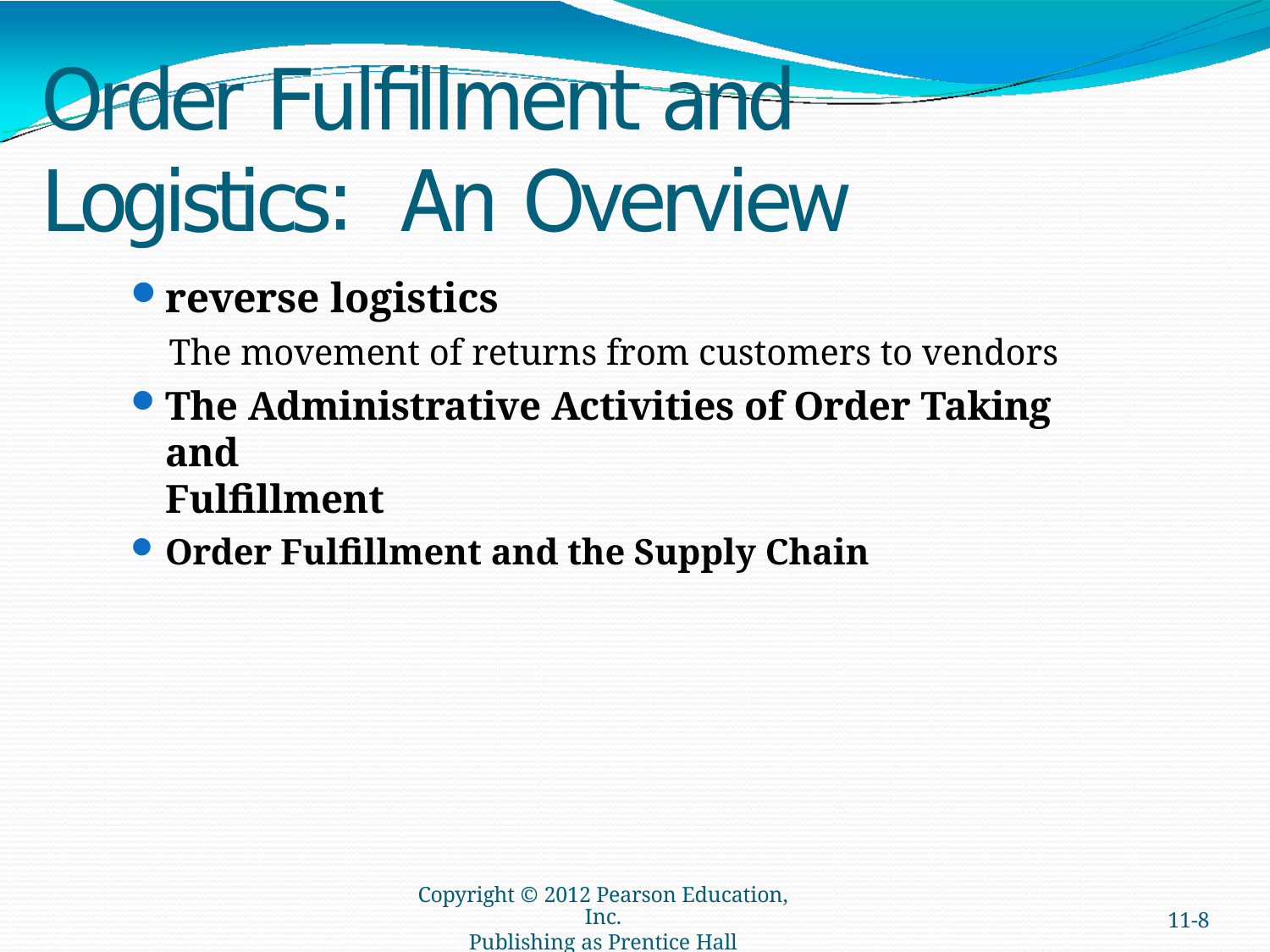

# Order Fulfillment and Logistics:  An Overview
reverse logistics
The movement of returns from customers to vendors
The Administrative Activities of Order Taking and
Fulfillment
Order Fulfillment and the Supply Chain
Copyright © 2012 Pearson Education, Inc.
Publishing as Prentice Hall
11-8